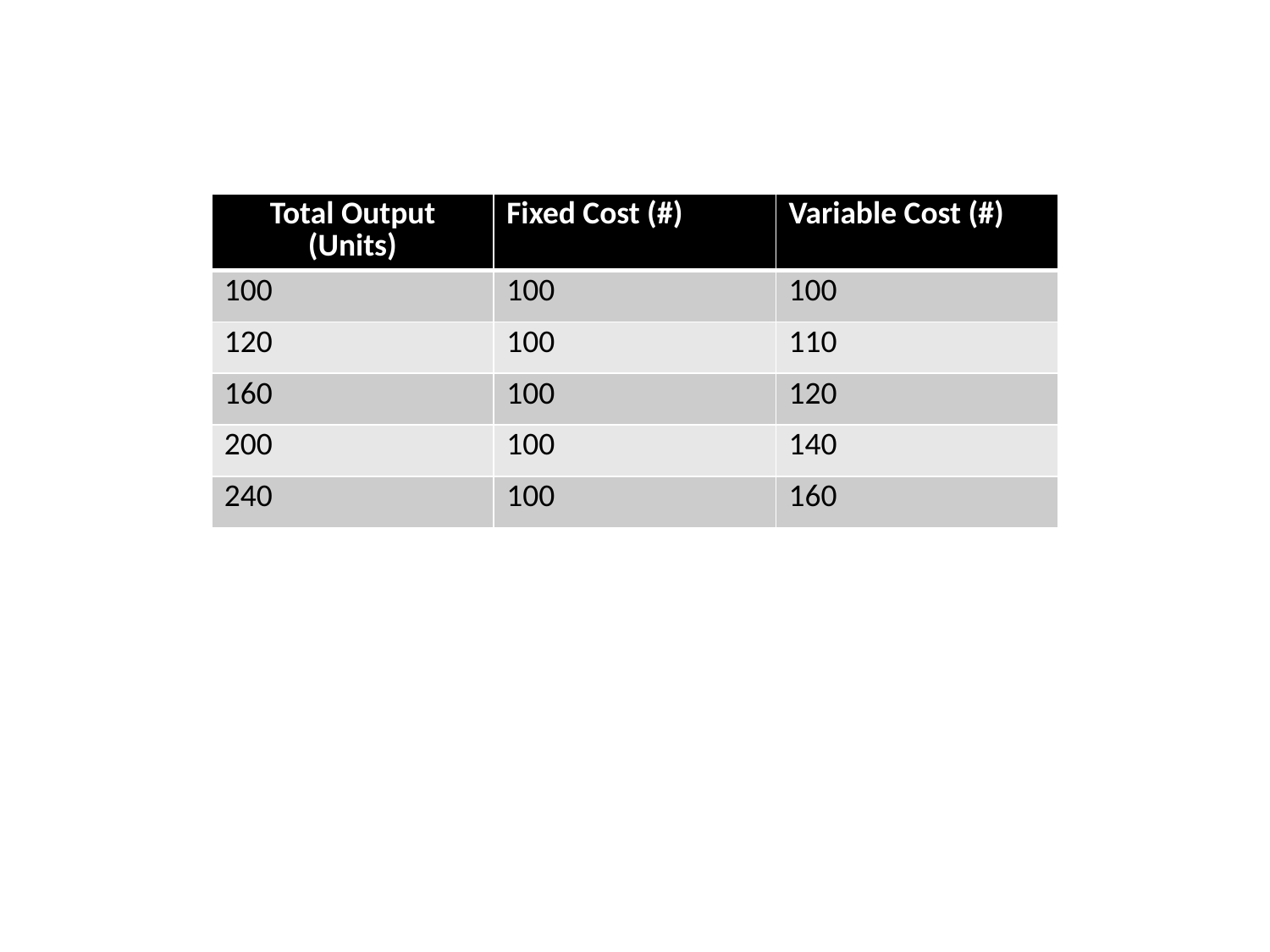

| Total Output (Units) | Fixed Cost (#) | Variable Cost (#) |
| --- | --- | --- |
| 100 | 100 | 100 |
| 120 | 100 | 110 |
| 160 | 100 | 120 |
| 200 | 100 | 140 |
| 240 | 100 | 160 |